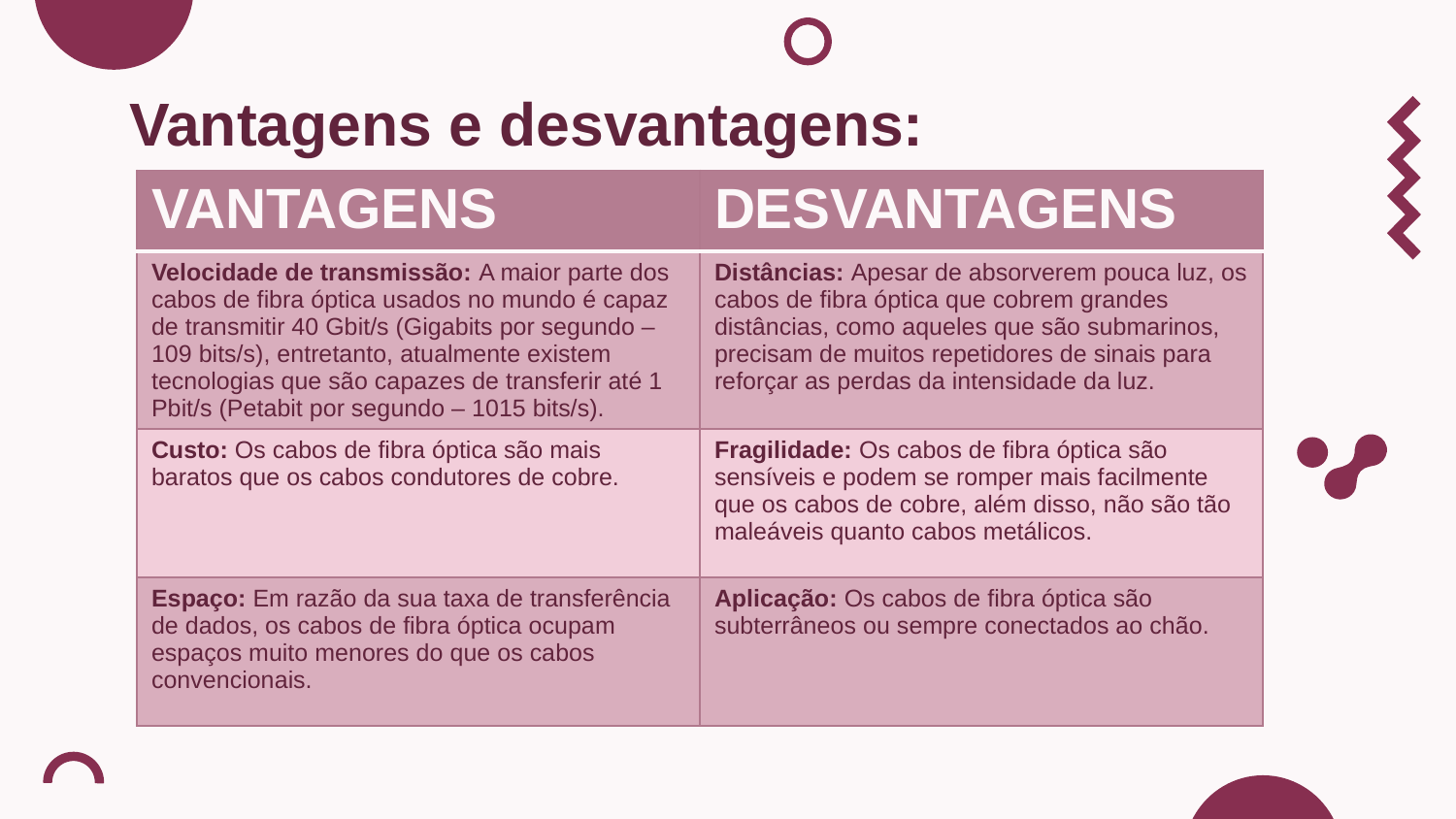

# Vantagens e desvantagens:
| VANTAGENS | DESVANTAGENS |
| --- | --- |
| Velocidade de transmissão: A maior parte dos cabos de fibra óptica usados no mundo é capaz de transmitir 40 Gbit/s (Gigabits por segundo – 109 bits/s), entretanto, atualmente existem tecnologias que são capazes de transferir até 1 Pbit/s (Petabit por segundo – 1015 bits/s). | Distâncias: Apesar de absorverem pouca luz, os cabos de fibra óptica que cobrem grandes distâncias, como aqueles que são submarinos, precisam de muitos repetidores de sinais para reforçar as perdas da intensidade da luz. |
| Custo: Os cabos de fibra óptica são mais baratos que os cabos condutores de cobre. | Fragilidade: Os cabos de fibra óptica são sensíveis e podem se romper mais facilmente que os cabos de cobre, além disso, não são tão maleáveis quanto cabos metálicos. |
| Espaço: Em razão da sua taxa de transferência de dados, os cabos de fibra óptica ocupam espaços muito menores do que os cabos convencionais. | Aplicação: Os cabos de fibra óptica são subterrâneos ou sempre conectados ao chão. |